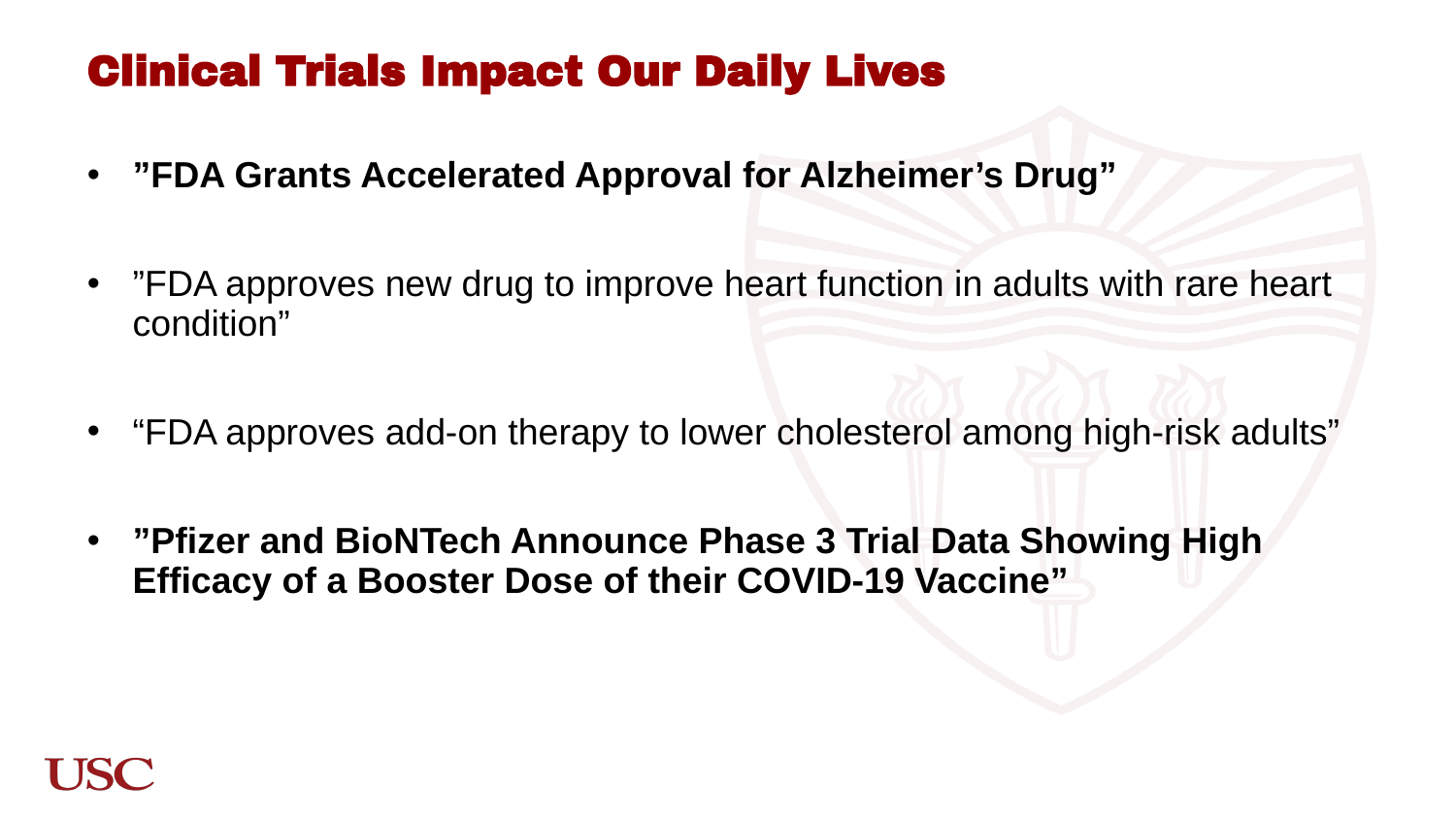

Clinical Trials Impact Our Daily Lives
”FDA Grants Accelerated Approval for Alzheimer’s Drug”

”FDA approves new drug to improve heart function in adults with rare heart condition”

“FDA approves add-on therapy to lower cholesterol among high-risk adults”

”Pfizer and BioNTech Announce Phase 3 Trial Data Showing High Efficacy of a Booster Dose of their COVID-19 Vaccine”